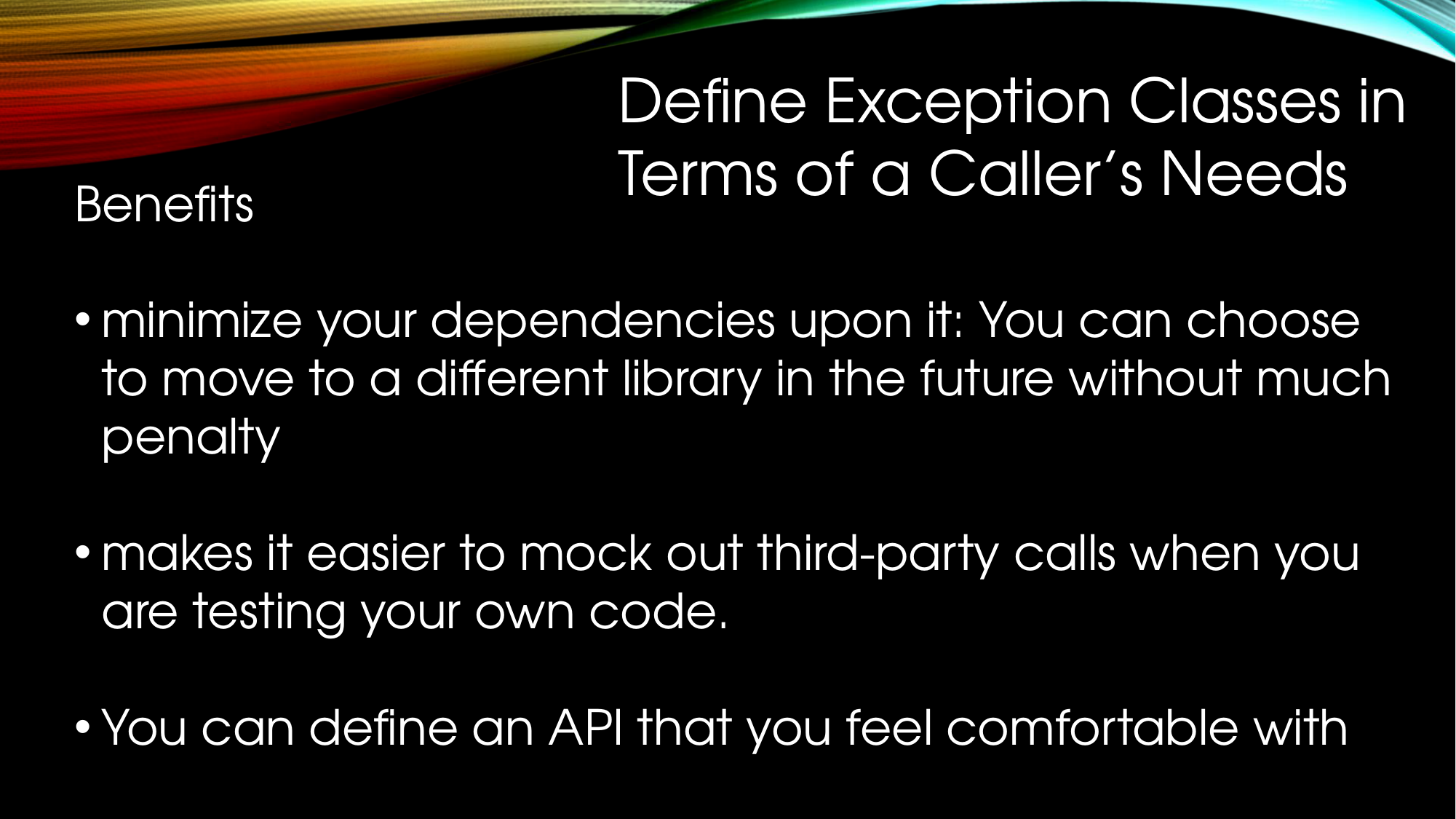

Define Exception Classes in Terms of a Caller’s Needs
Benefits

minimize your dependencies upon it: You can choose to move to a different library in the future without much penalty

makes it easier to mock out third-party calls when you are testing your own code.

You can define an API that you feel comfortable with